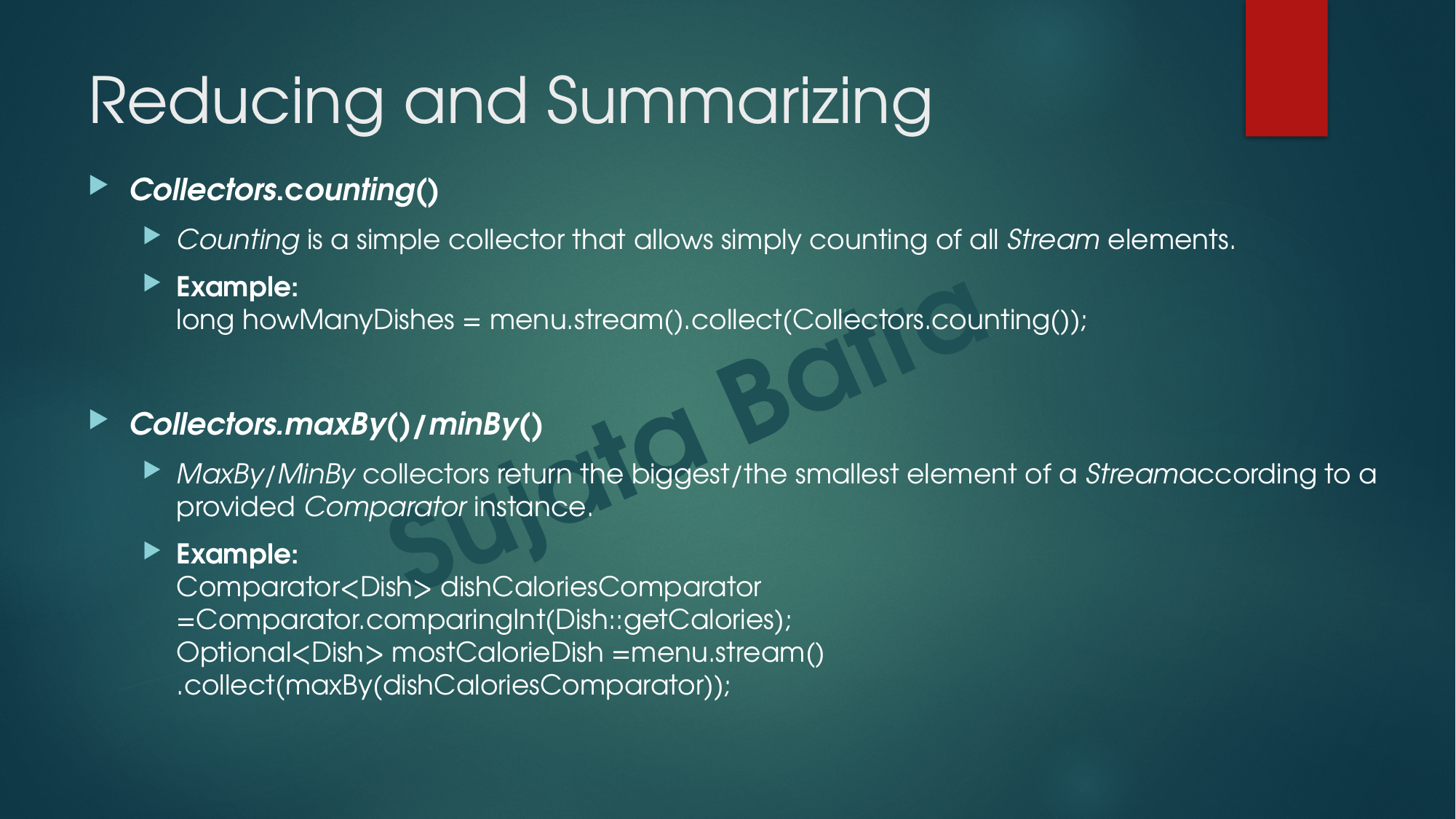

# Reducing and Summarizing
Collectors.counting()
Counting is a simple collector that allows simply counting of all Stream elements.
Example:
long howManyDishes = menu.stream().collect(Collectors.counting());

Collectors.maxBy()/minBy()
MaxBy/MinBy collectors return the biggest/the smallest element of a Streamaccording to a provided Comparator instance.
Example:
Comparator<Dish> dishCaloriesComparator =Comparator.comparingInt(Dish::getCalories);
Optional<Dish> mostCalorieDish =menu.stream()
.collect(maxBy(dishCaloriesComparator));